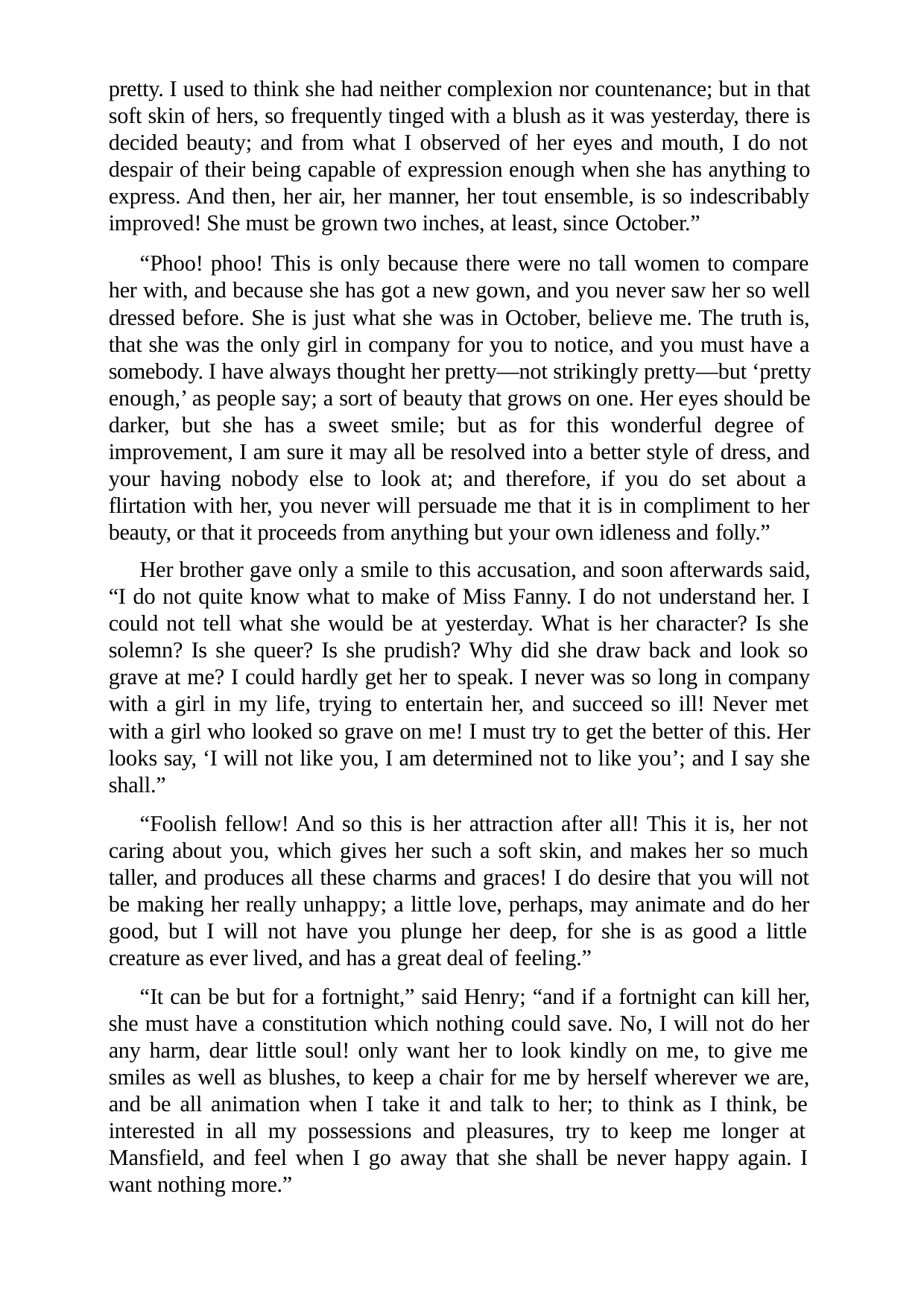

pretty. I used to think she had neither complexion nor countenance; but in that  soft skin of hers, so frequently tinged with a blush as it was yesterday, there is  decided beauty; and from what I observed of her eyes and mouth, I do not  despair of their being capable of expression enough when she has anything to  express. And then, her air, her manner, her tout ensemble, is so indescribably  improved! She must be grown two inches, at least, since October.”
“Phoo! phoo! This is only because there were no tall women to compare  her with, and because she has got a new gown, and you never saw her so well  dressed before. She is just what she was in October, believe me. The truth is,  that she was the only girl in company for you to notice, and you must have a  somebody. I have always thought her pretty—not strikingly pretty—but ‘pretty  enough,’ as people say; a sort of beauty that grows on one. Her eyes should be  darker, but she has a sweet smile; but as for this wonderful degree of  improvement, I am sure it may all be resolved into a better style of dress, and  your having nobody else to look at; and therefore, if you do set about a  flirtation with her, you never will persuade me that it is in compliment to her  beauty, or that it proceeds from anything but your own idleness and folly.”
Her brother gave only a smile to this accusation, and soon afterwards said,  “I do not quite know what to make of Miss Fanny. I do not understand her. I  could not tell what she would be at yesterday. What is her character? Is she  solemn? Is she queer? Is she prudish? Why did she draw back and look so  grave at me? I could hardly get her to speak. I never was so long in company  with a girl in my life, trying to entertain her, and succeed so ill! Never met  with a girl who looked so grave on me! I must try to get the better of this. Her  looks say, ‘I will not like you, I am determined not to like you’; and I say she  shall.”
“Foolish fellow! And so this is her attraction after all! This it is, her not  caring about you, which gives her such a soft skin, and makes her so much  taller, and produces all these charms and graces! I do desire that you will not  be making her really unhappy; a little love, perhaps, may animate and do her  good, but I will not have you plunge her deep, for she is as good a little  creature as ever lived, and has a great deal of feeling.”
“It can be but for a fortnight,” said Henry; “and if a fortnight can kill her,  she must have a constitution which nothing could save. No, I will not do her  any harm, dear little soul! only want her to look kindly on me, to give me  smiles as well as blushes, to keep a chair for me by herself wherever we are,  and be all animation when I take it and talk to her; to think as I think, be  interested in all my possessions and pleasures, try to keep me longer at  Mansfield, and feel when I go away that she shall be never happy again. I  want nothing more.”